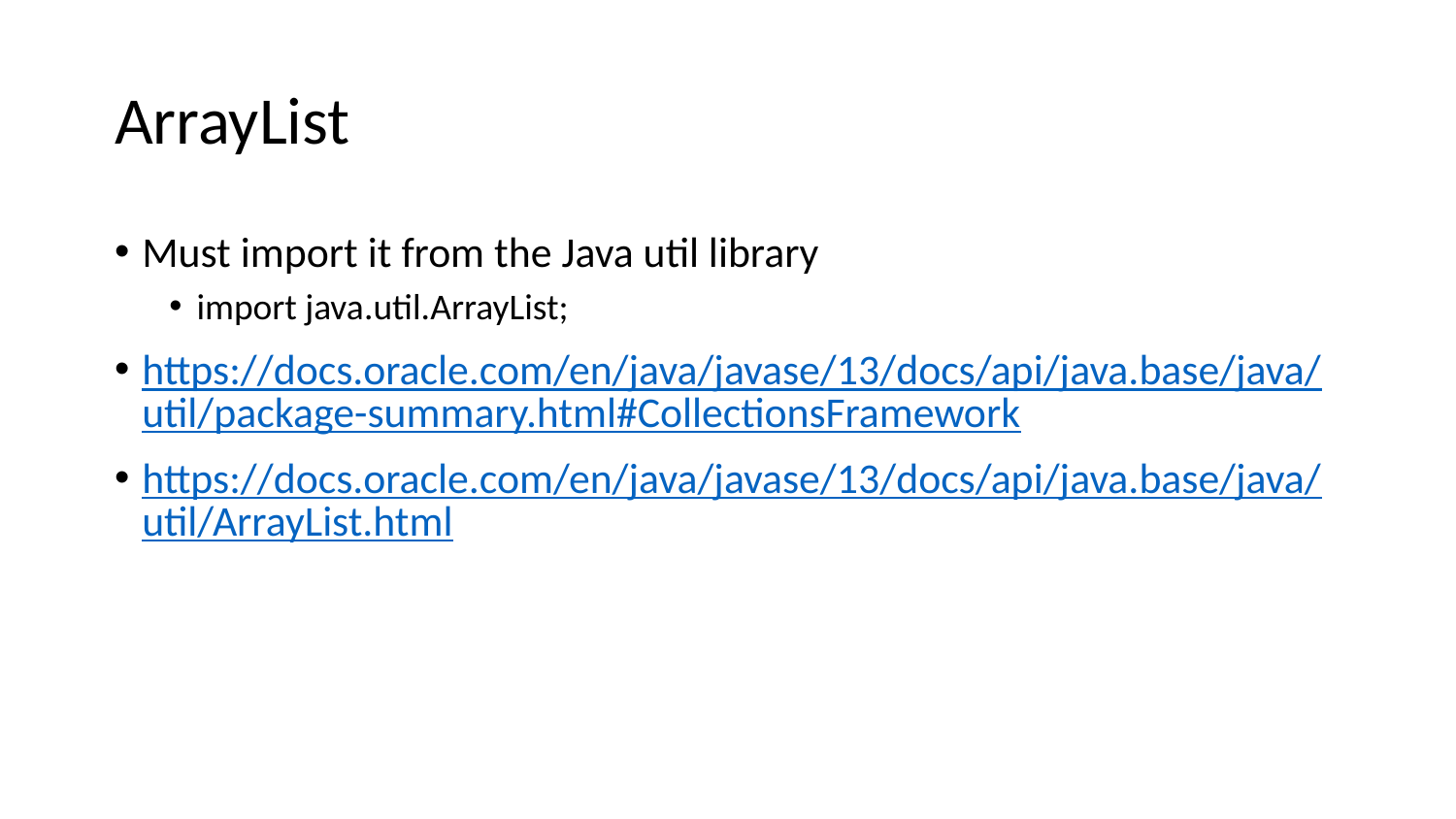

# ArrayList
Must import it from the Java util library
import java.util.ArrayList;
https://docs.oracle.com/en/java/javase/13/docs/api/java.base/java/util/package-summary.html#CollectionsFramework
https://docs.oracle.com/en/java/javase/13/docs/api/java.base/java/util/ArrayList.html